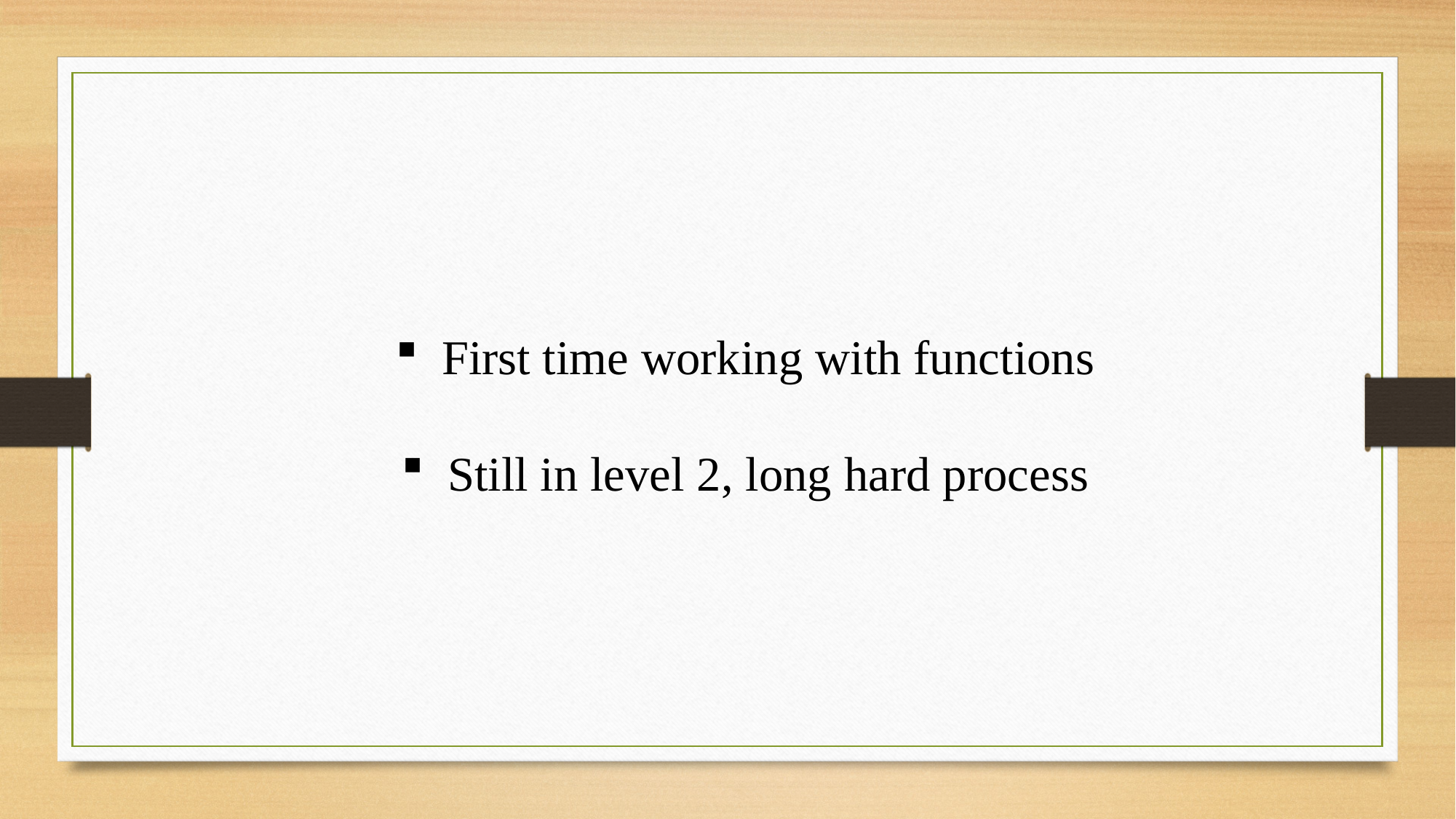

First time working with functions
 Still in level 2, long hard process